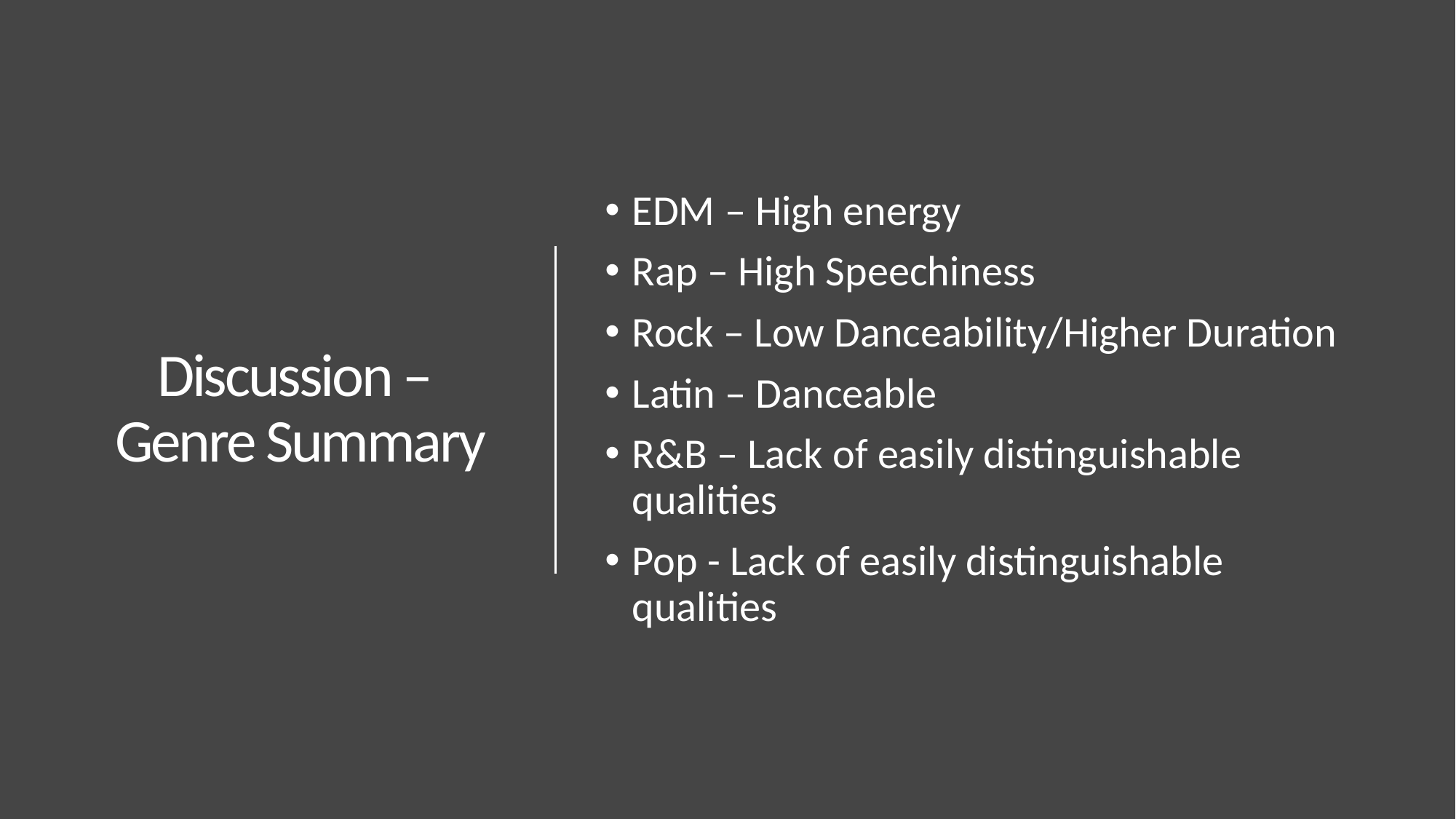

# Discussion – Genre Summary
EDM – High energy
Rap – High Speechiness
Rock – Low Danceability/Higher Duration
Latin – Danceable
R&B – Lack of easily distinguishable qualities
Pop - Lack of easily distinguishable qualities